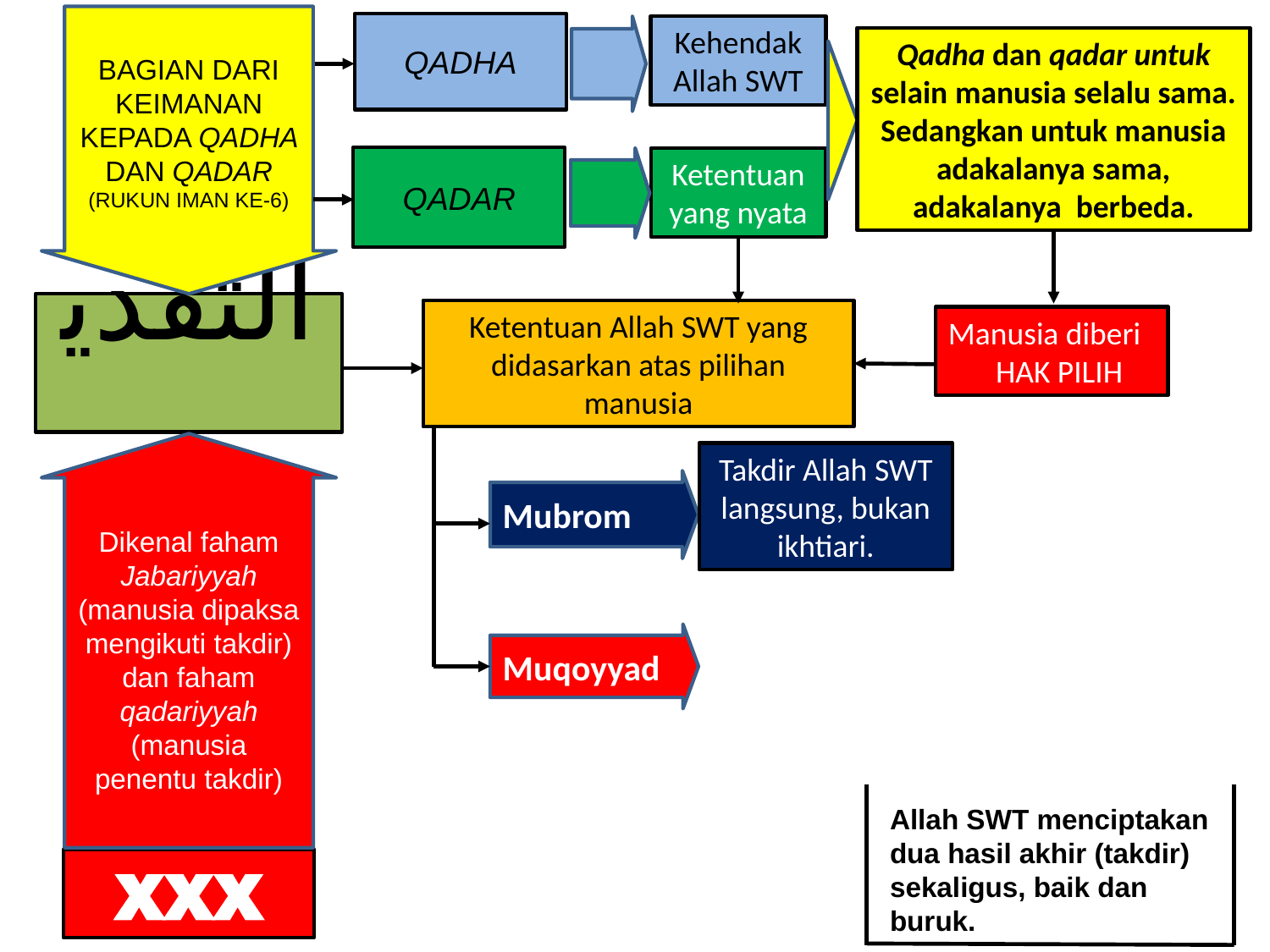

BAGIAN DARI KEIMANAN KEPADA QADHA DAN QADAR (RUKUN IMAN KE-6)
QADHA

Kehendak Allah SWT
Qadha dan qadar untuk selain manusia selalu sama.
Sedangkan untuk manusia adakalanya sama, adakalanya  berbeda.

QADAR

Ketentuan yang nyata
التقدير
Ketentuan Allah SWT yang didasarkan atas pilihan manusia
Manusia diberi HAK PILIH
Takdir Allah SWT langsung, bukan ikhtiari.
Mubrom
Dikenal faham Jabariyyah (manusia dipaksa mengikuti takdir) dan faham qadariyyah (manusia penentu takdir)
Muqoyyad
Allah SWT menciptakan dua hasil akhir (takdir) sekaligus, baik dan buruk.
XXX